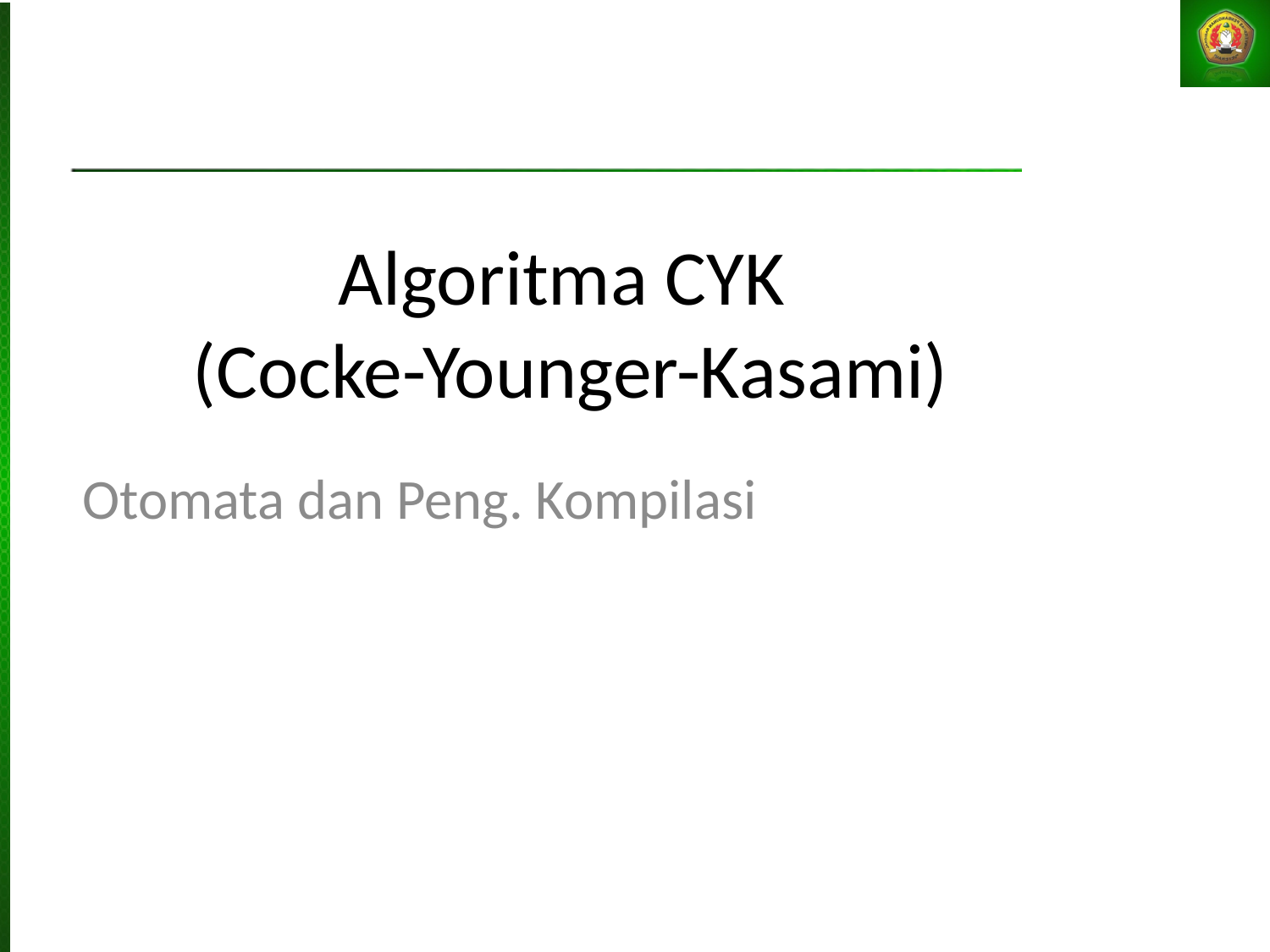

# Algoritma CYK (Cocke-Younger-Kasami)
Otomata dan Peng. Kompilasi